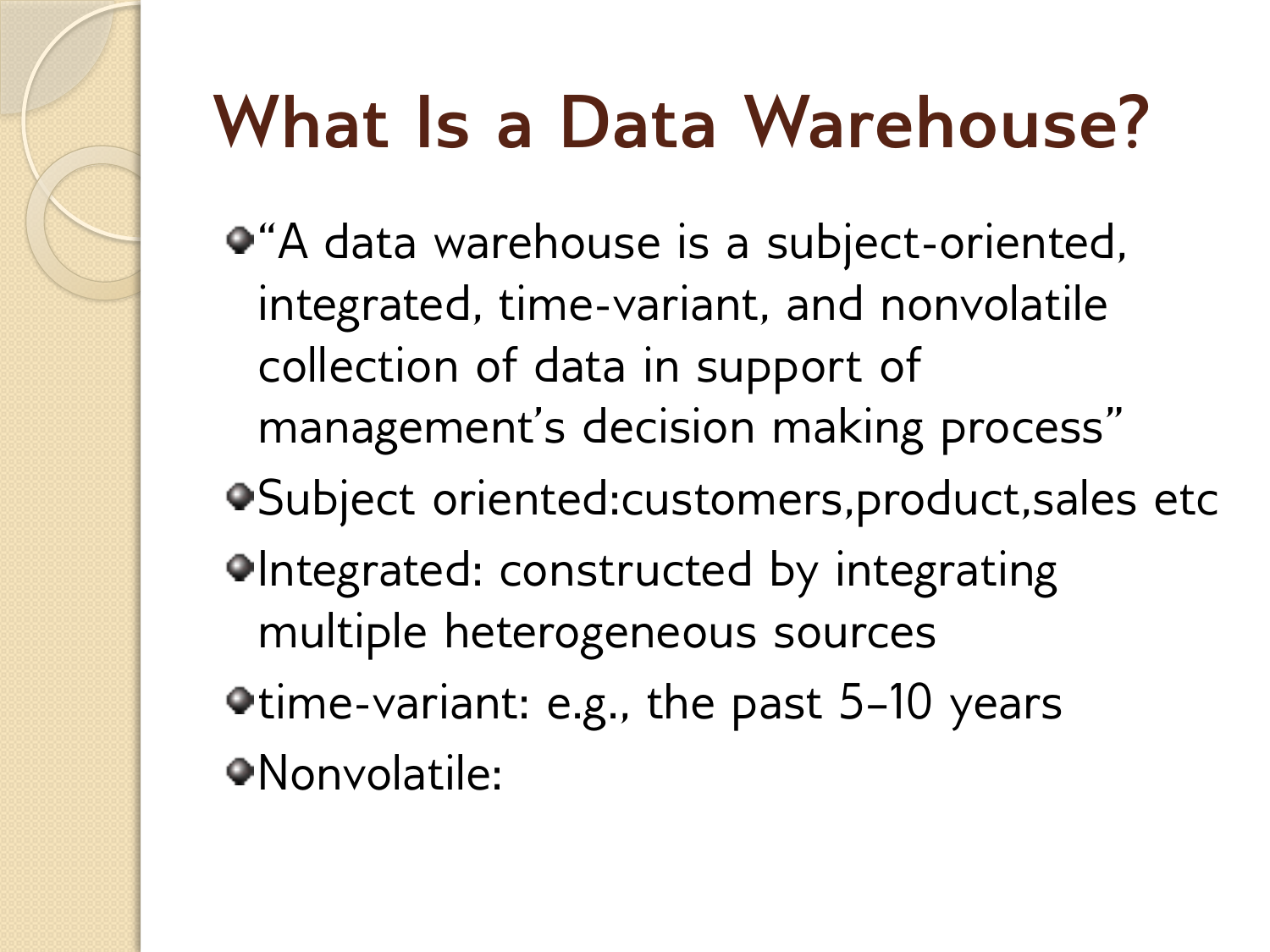

# What Is a Data Warehouse?
“A data warehouse is a subject-oriented, integrated, time-variant, and nonvolatile collection of data in support of management’s decision making process”
Subject oriented:customers,product,sales etc
Integrated: constructed by integrating multiple heterogeneous sources
time-variant: e.g., the past 5–10 years
Nonvolatile: